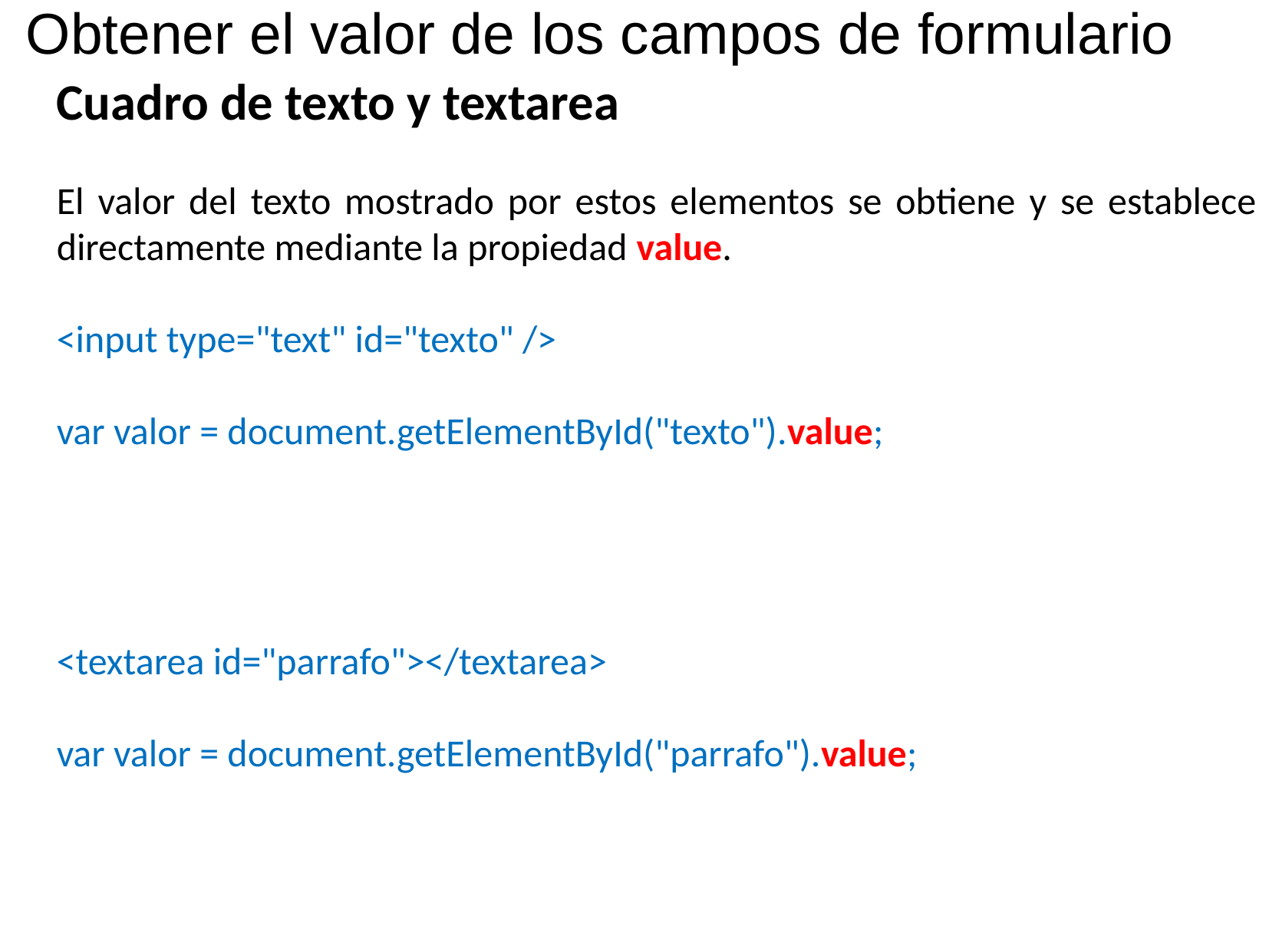

Obtener el valor de los campos de formulario
Cuadro de texto y textarea

El valor del texto mostrado por estos elementos se obtiene y se establece directamente mediante la propiedad value.

<input type="text" id="texto" />

var valor = document.getElementById("texto").value;

<textarea id="parrafo"></textarea>

var valor = document.getElementById("parrafo").value;